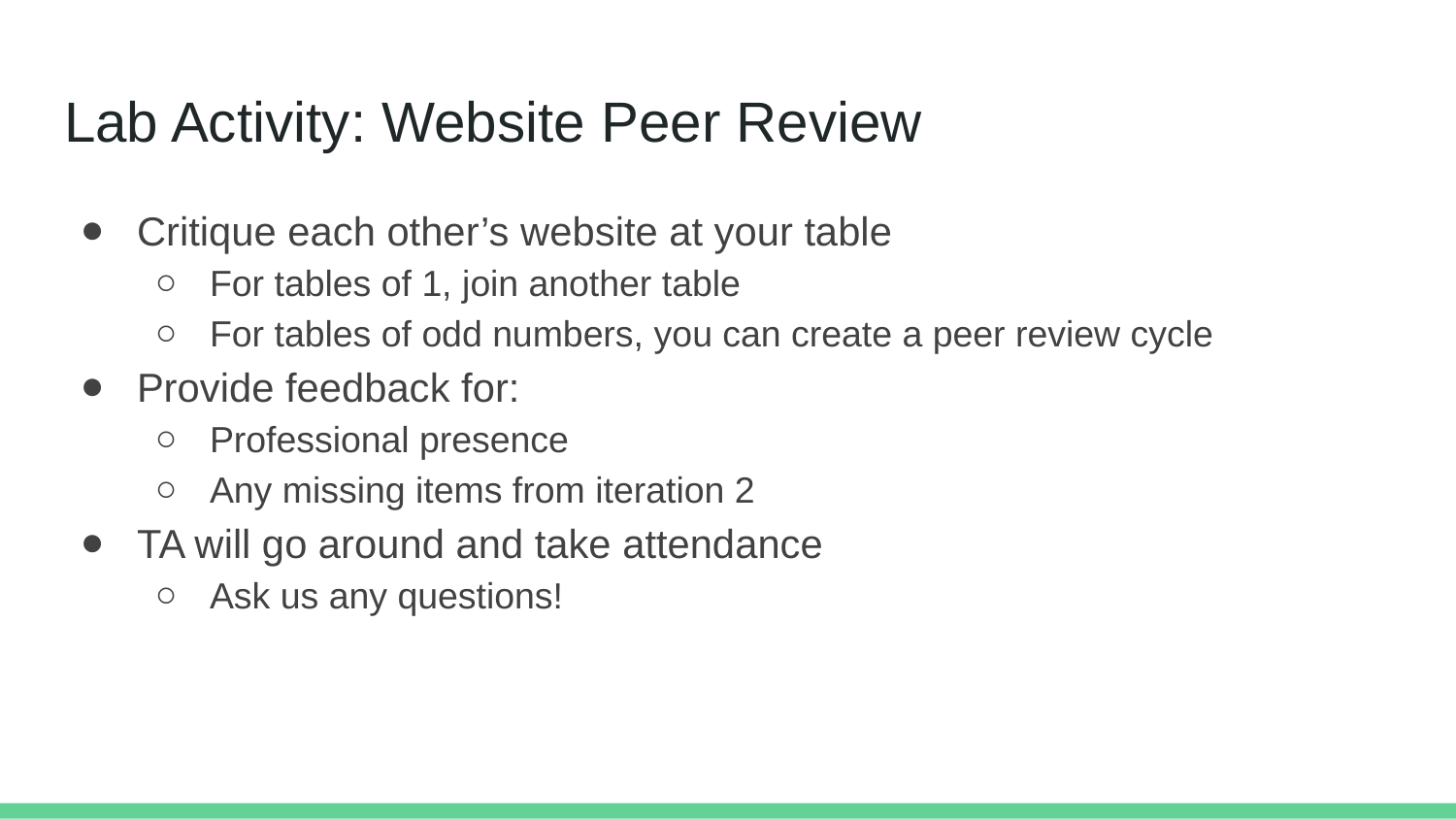

# Lab Activity: Website Peer Review
Critique each other’s website at your table
For tables of 1, join another table
For tables of odd numbers, you can create a peer review cycle
Provide feedback for:
Professional presence
Any missing items from iteration 2
TA will go around and take attendance
Ask us any questions!